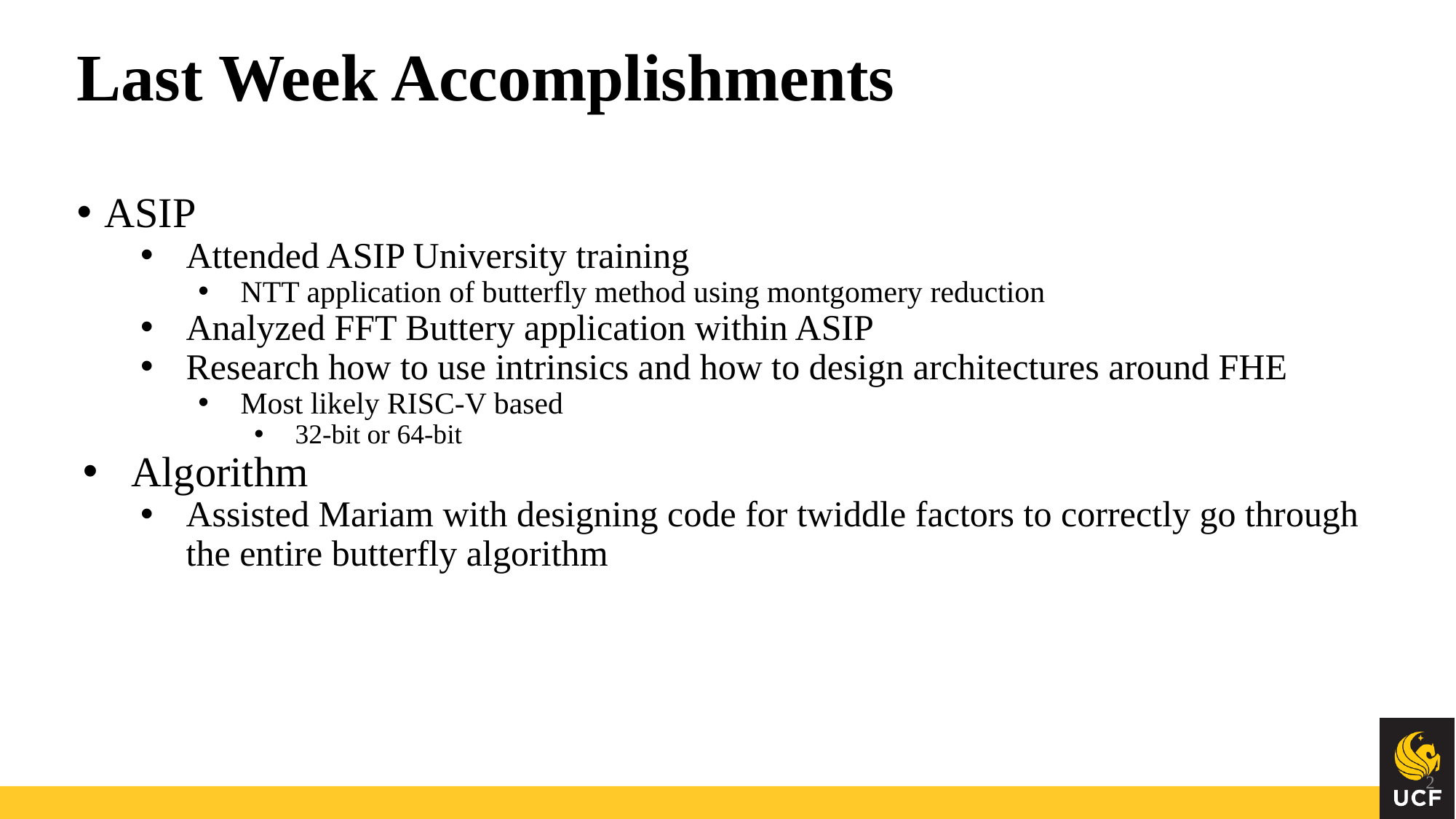

# Last Week Accomplishments
ASIP
Attended ASIP University training
NTT application of butterfly method using montgomery reduction
Analyzed FFT Buttery application within ASIP
Research how to use intrinsics and how to design architectures around FHE
Most likely RISC-V based
32-bit or 64-bit
Algorithm
Assisted Mariam with designing code for twiddle factors to correctly go through the entire butterfly algorithm
2